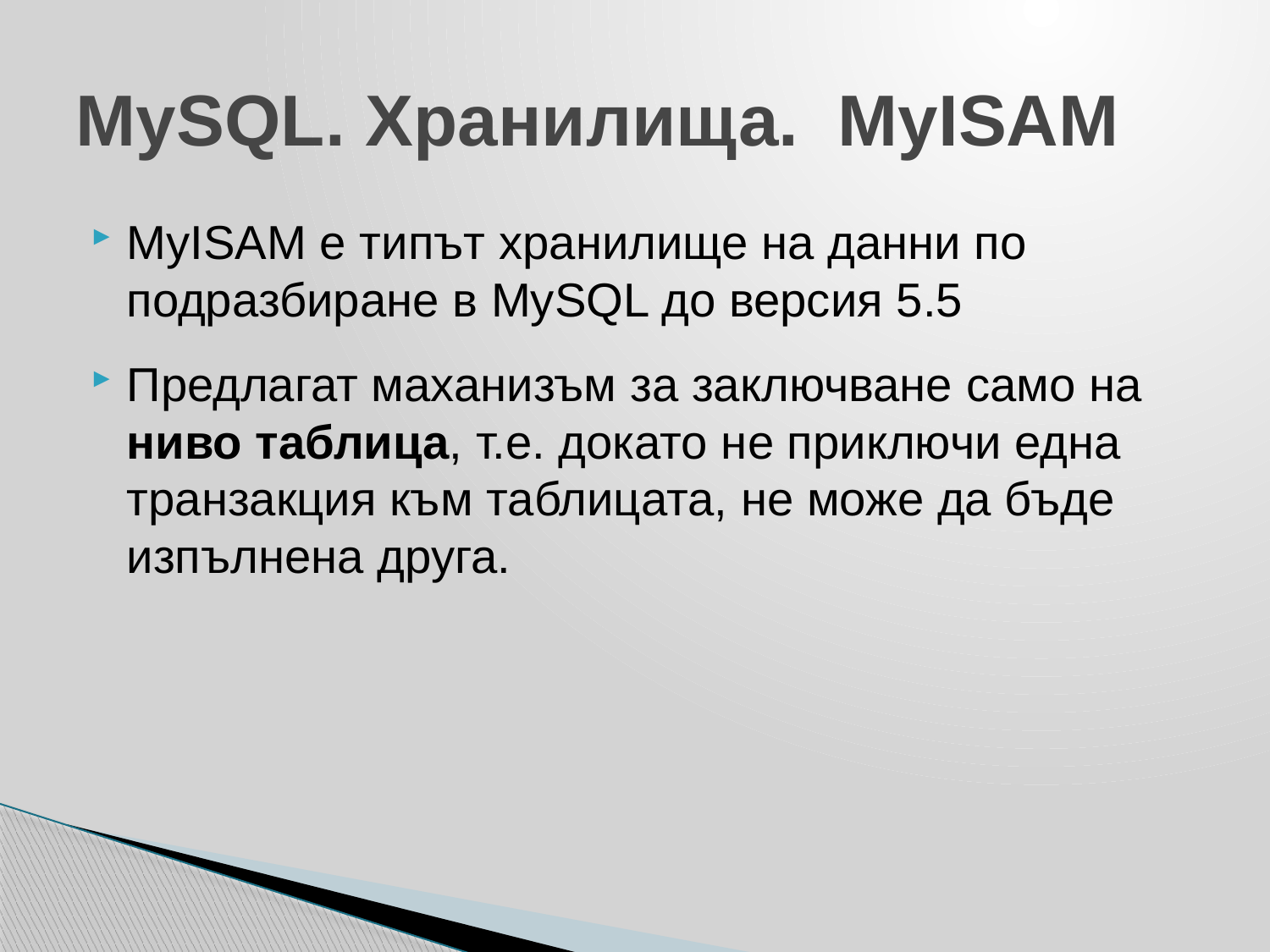

# MySQL. Хранилища. 	MyISAM
MyISAM е типът хранилище на данни по подразбиране в MySQL до версия 5.5
Предлагат маханизъм за заключване само на ниво таблица, т.е. докато не приключи една транзакция към таблицата, не може да бъде изпълнена друга.